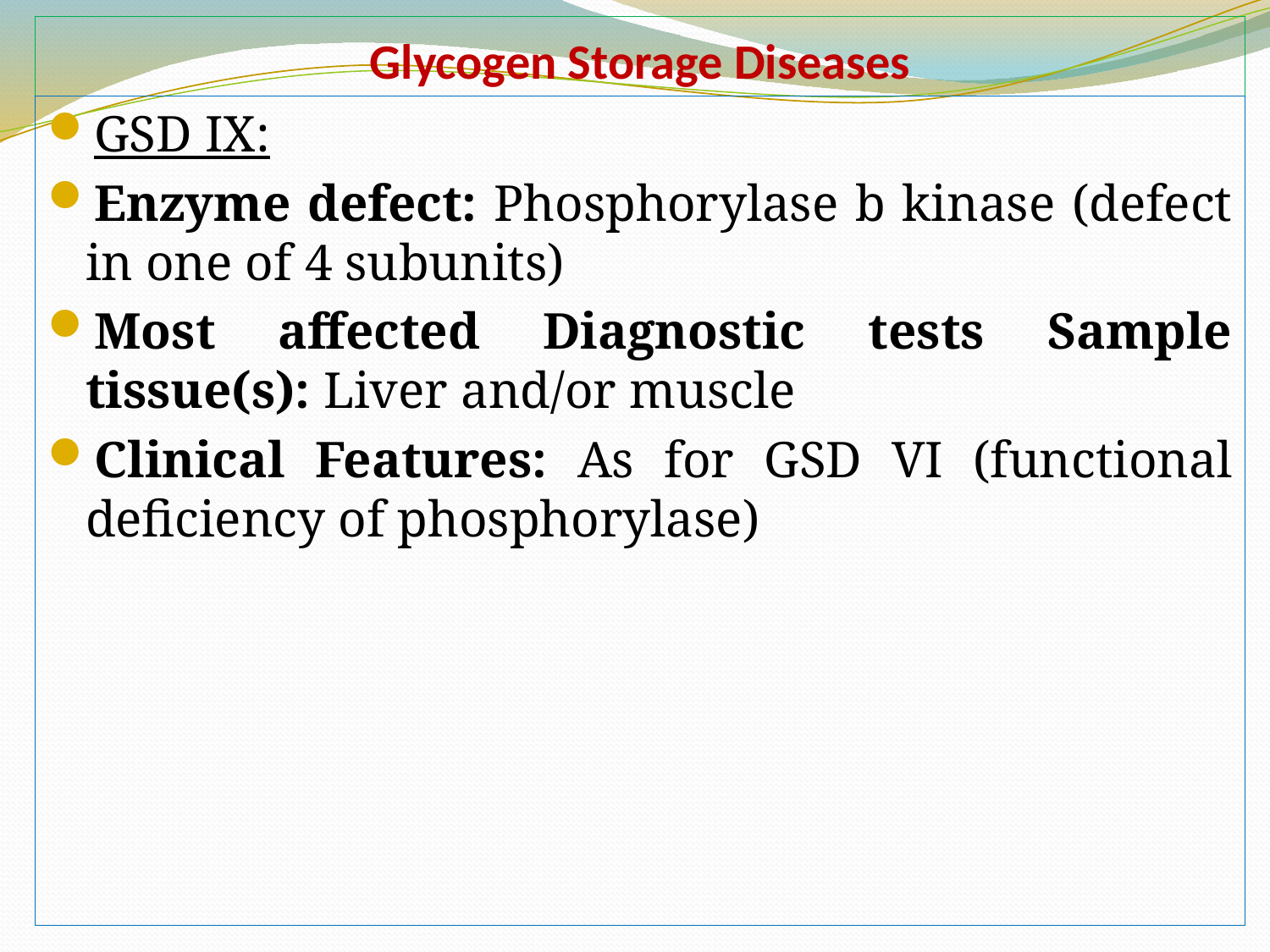

# Glycogen Storage Diseases
GSD IX:
Enzyme defect: Phosphorylase b kinase (defect in one of 4 subunits)
Most affected Diagnostic tests Sample tissue(s): Liver and/or muscle
Clinical Features: As for GSD VI (functional deficiency of phosphorylase)